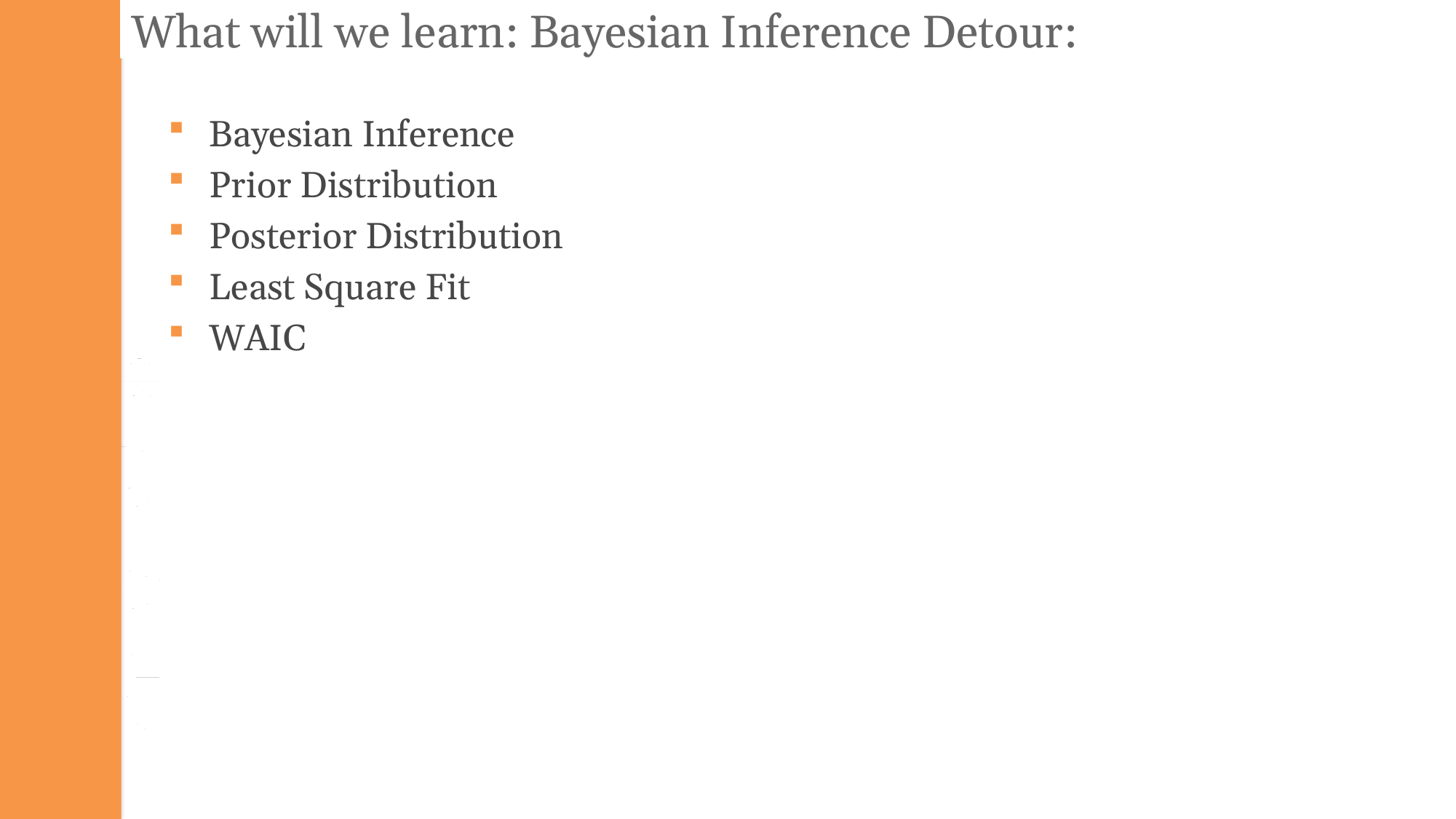

# What will we learn: Bayesian Inference Detour:
Bayesian Inference
Prior Distribution
Posterior Distribution
Least Square Fit
WAIC